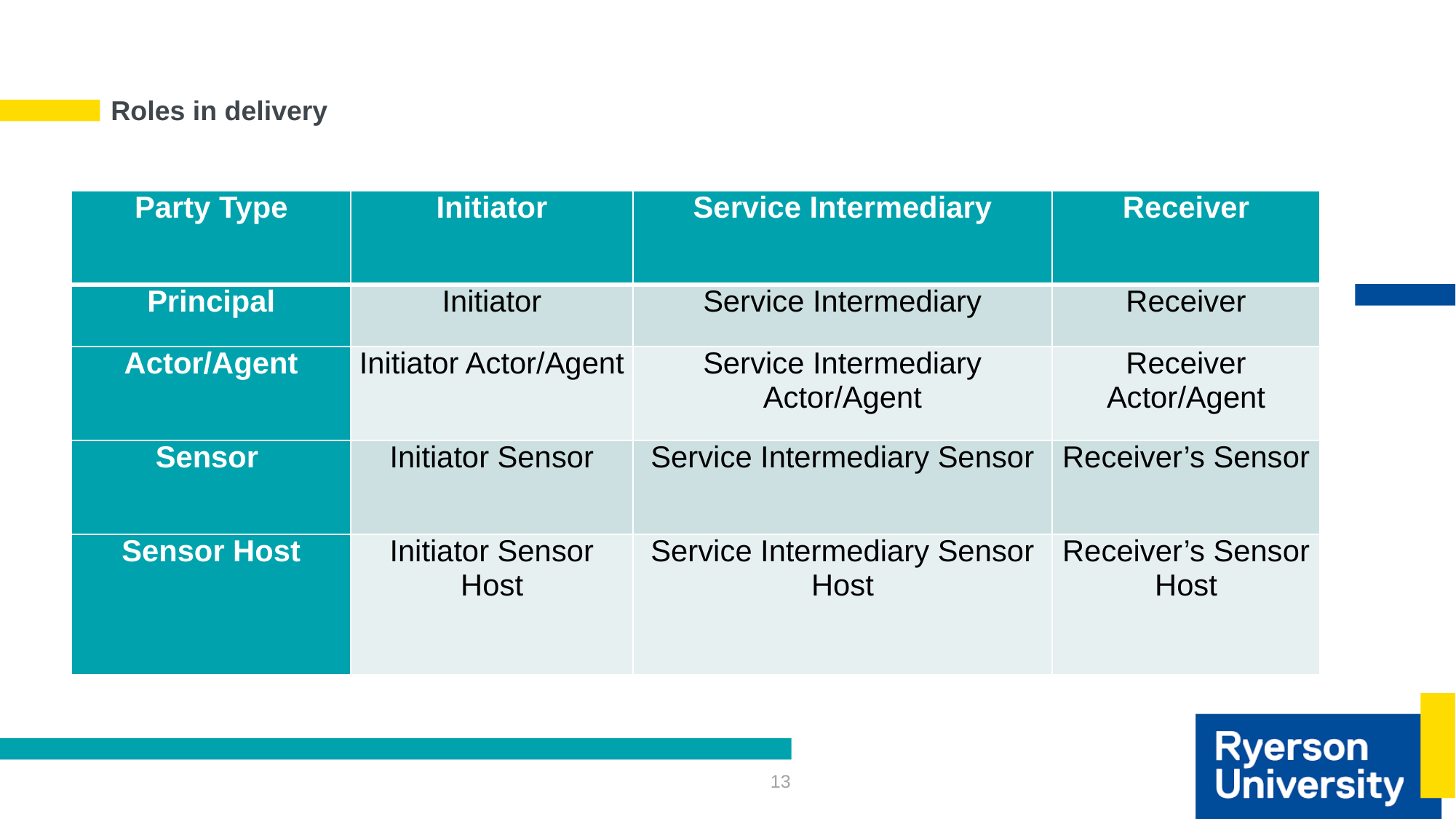

# Roles in delivery
| Party Type | Initiator | Service Intermediary | Receiver |
| --- | --- | --- | --- |
| Principal | Initiator | Service Intermediary | Receiver |
| Actor/Agent | Initiator Actor/Agent | Service Intermediary Actor/Agent | Receiver Actor/Agent |
| Sensor | Initiator Sensor | Service Intermediary Sensor | Receiver’s Sensor |
| Sensor Host | Initiator Sensor Host | Service Intermediary Sensor Host | Receiver’s Sensor Host |
13